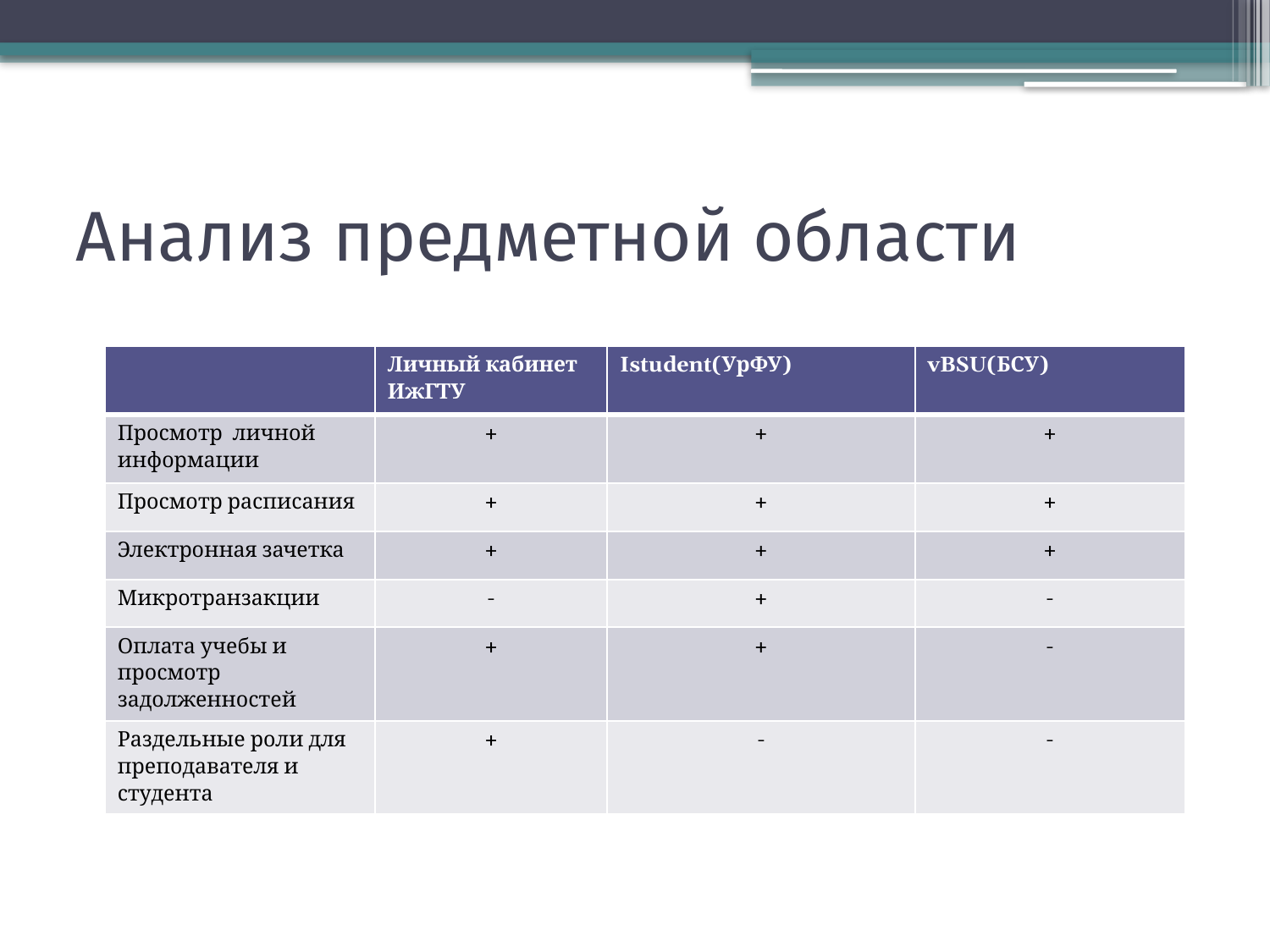

# Анализ предметной области
|  | Личный кабинет ИжГТУ | Istudent(УрФУ) | vBSU(БСУ) |
| --- | --- | --- | --- |
| Просмотр личной информации | + | + | + |
| Просмотр расписания | + | + | + |
| Электронная зачетка | + | + | + |
| Микротранзакции | - | + | - |
| Оплата учебы и просмотр задолженностей | + | + | - |
| Раздельные роли для преподавателя и студента | + | - | - |